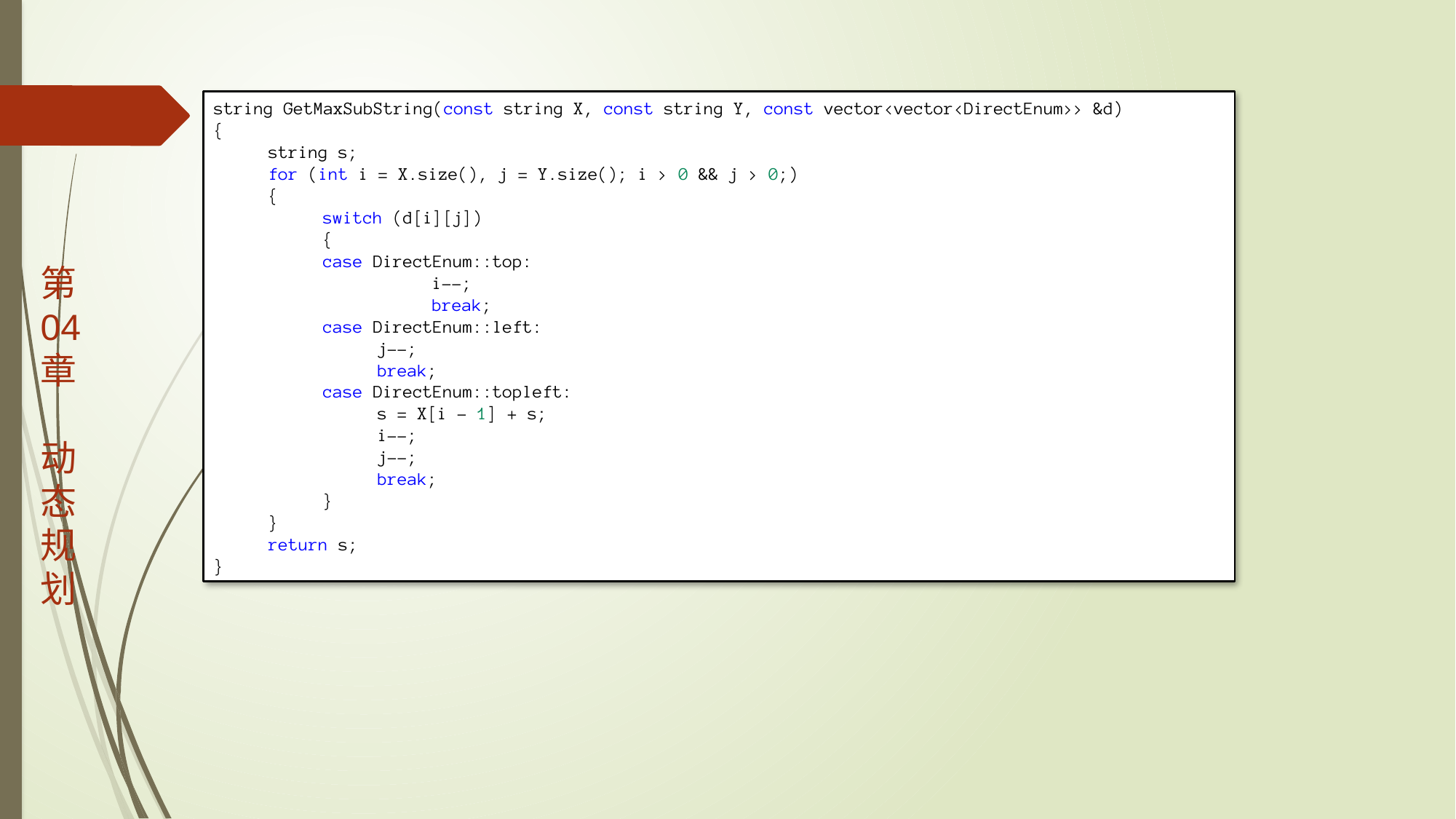

string GetMaxSubString(const string X, const string Y, const vector<vector<DirectEnum>> &d)
{
string s;
for (int i = X.size(), j = Y.size(); i > 0 && j > 0;)
{
switch (d[i][j])
{
case DirectEnum::top:
	i--;
	break;
case DirectEnum::left:
j--;
break;
case DirectEnum::topleft:
s = X[i - 1] + s;
i--;
j--;
break;
}
}
return s;
}